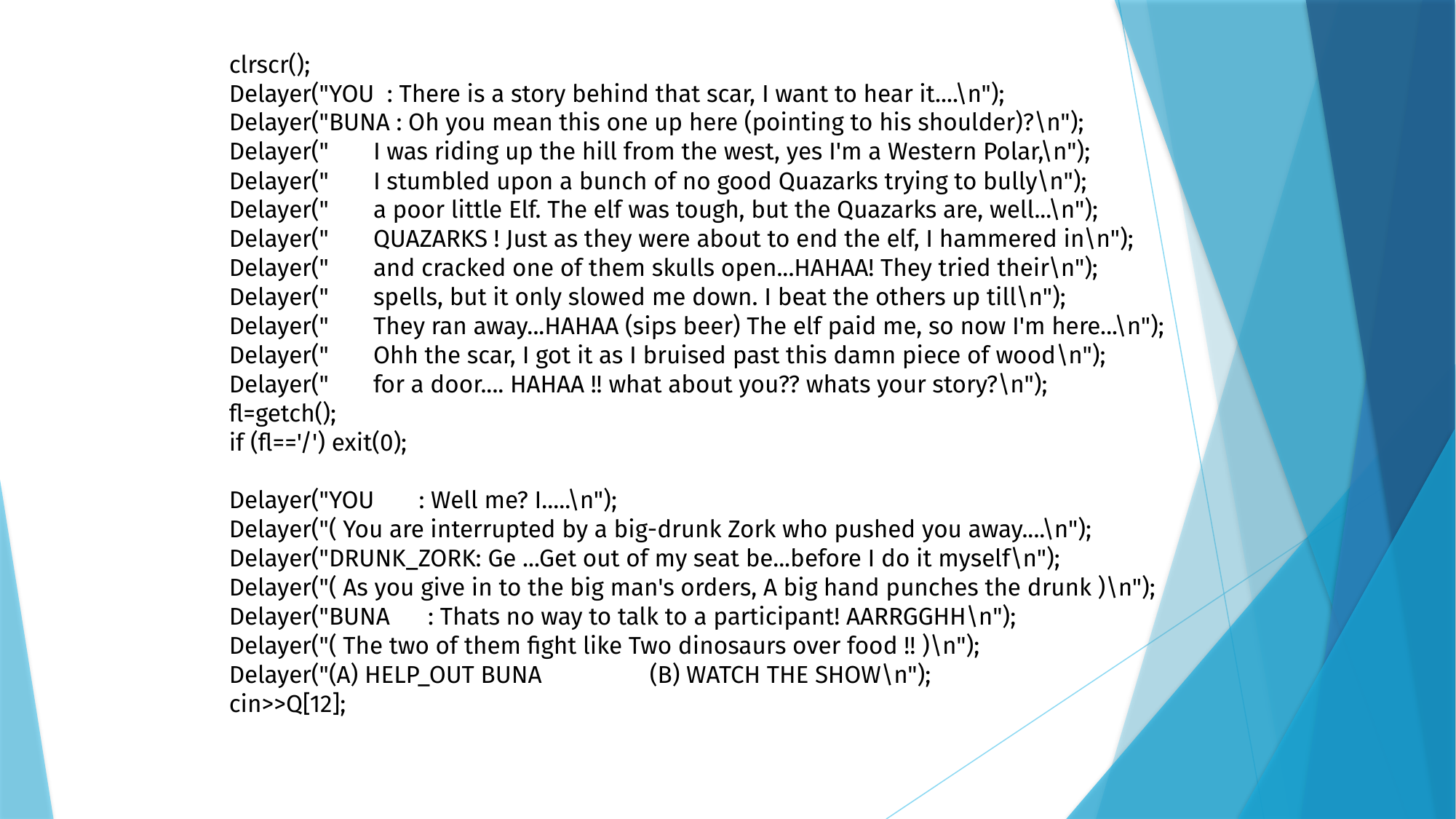

clrscr();
		Delayer("YOU  : There is a story behind that scar, I want to hear it....\n");
		Delayer("BUNA : Oh you mean this one up here (pointing to his shoulder)?\n");
		Delayer("       I was riding up the hill from the west, yes I'm a Western Polar,\n");
		Delayer("       I stumbled upon a bunch of no good Quazarks trying to bully\n");
		Delayer("       a poor little Elf. The elf was tough, but the Quazarks are, well...\n");
		Delayer("       QUAZARKS ! Just as they were about to end the elf, I hammered in\n");
		Delayer("       and cracked one of them skulls open...HAHAA! They tried their\n");
		Delayer("       spells, but it only slowed me down. I beat the others up till\n");
		Delayer("       They ran away...HAHAA (sips beer) The elf paid me, so now I'm here...\n");
		Delayer("       Ohh the scar, I got it as I bruised past this damn piece of wood\n");
		Delayer("       for a door.... HAHAA !! what about you?? whats your story?\n");
		fl=getch();
		if (fl=='/') exit(0);

		Delayer("YOU       : Well me? I.....\n");
		Delayer("( You are interrupted by a big-drunk Zork who pushed you away....\n");
		Delayer("DRUNK_ZORK: Ge ...Get out of my seat be...before I do it myself\n");
		Delayer("( As you give in to the big man's orders, A big hand punches the drunk )\n");
		Delayer("BUNA      : Thats no way to talk to a participant! AARRGGHH\n");
		Delayer("( The two of them fight like Two dinosaurs over food !! )\n");
		Delayer("(A) HELP_OUT BUNA                 (B) WATCH THE SHOW\n");
		cin>>Q[12];